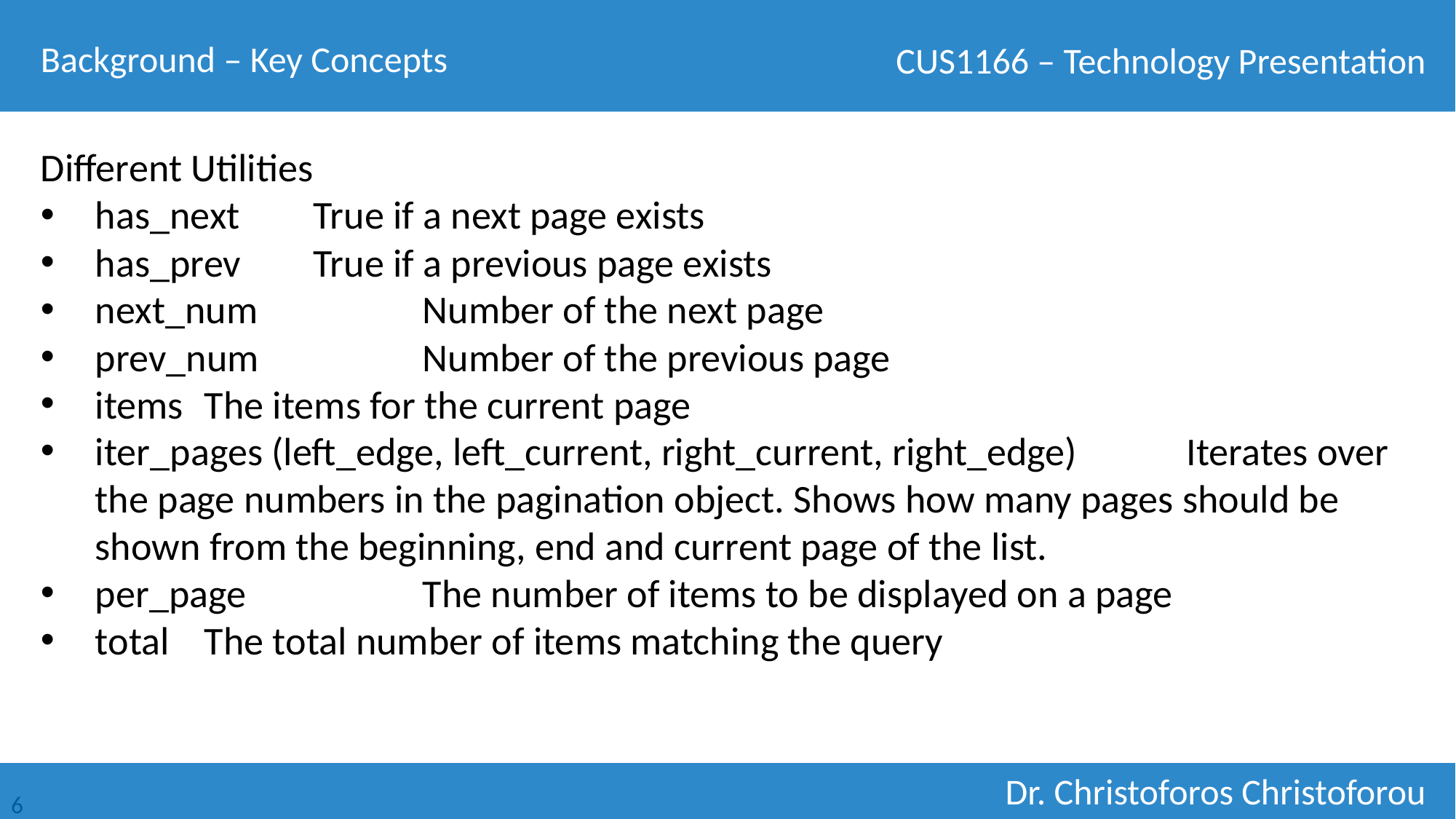

Background – Key Concepts
Different Utilities
has_next	True if a next page exists
has_prev	True if a previous page exists
next_num		Number of the next page
prev_num		Number of the previous page
items	The items for the current page
iter_pages (left_edge, left_current, right_current, right_edge)	Iterates over the page numbers in the pagination object. Shows how many pages should be shown from the beginning, end and current page of the list.
per_page		The number of items to be displayed on a page
total	The total number of items matching the query